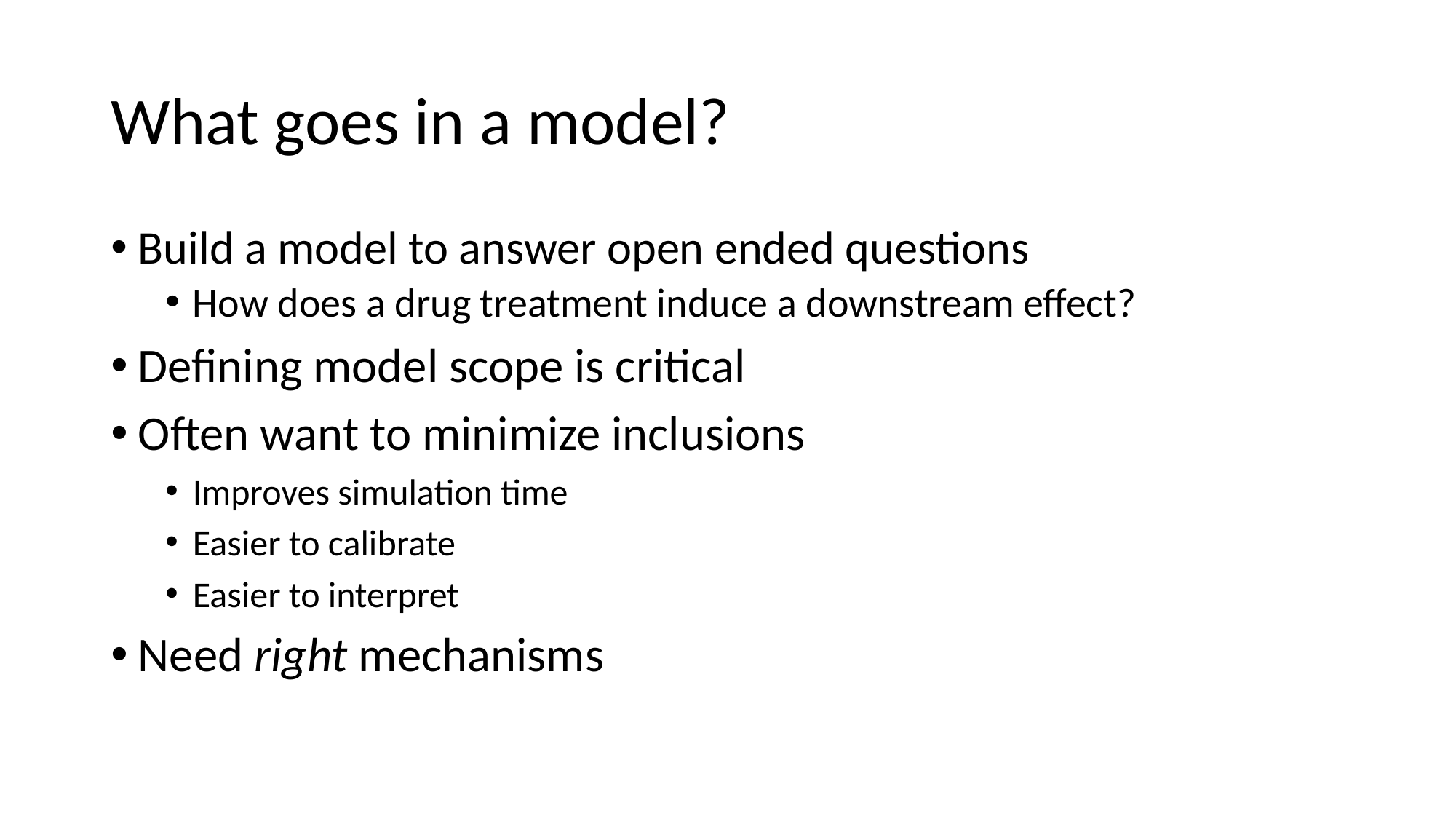

# What goes in a model?
Build a model to answer open ended questions
How does a drug treatment induce a downstream effect?
Defining model scope is critical
Often want to minimize inclusions
Improves simulation time
Easier to calibrate
Easier to interpret
Need right mechanisms